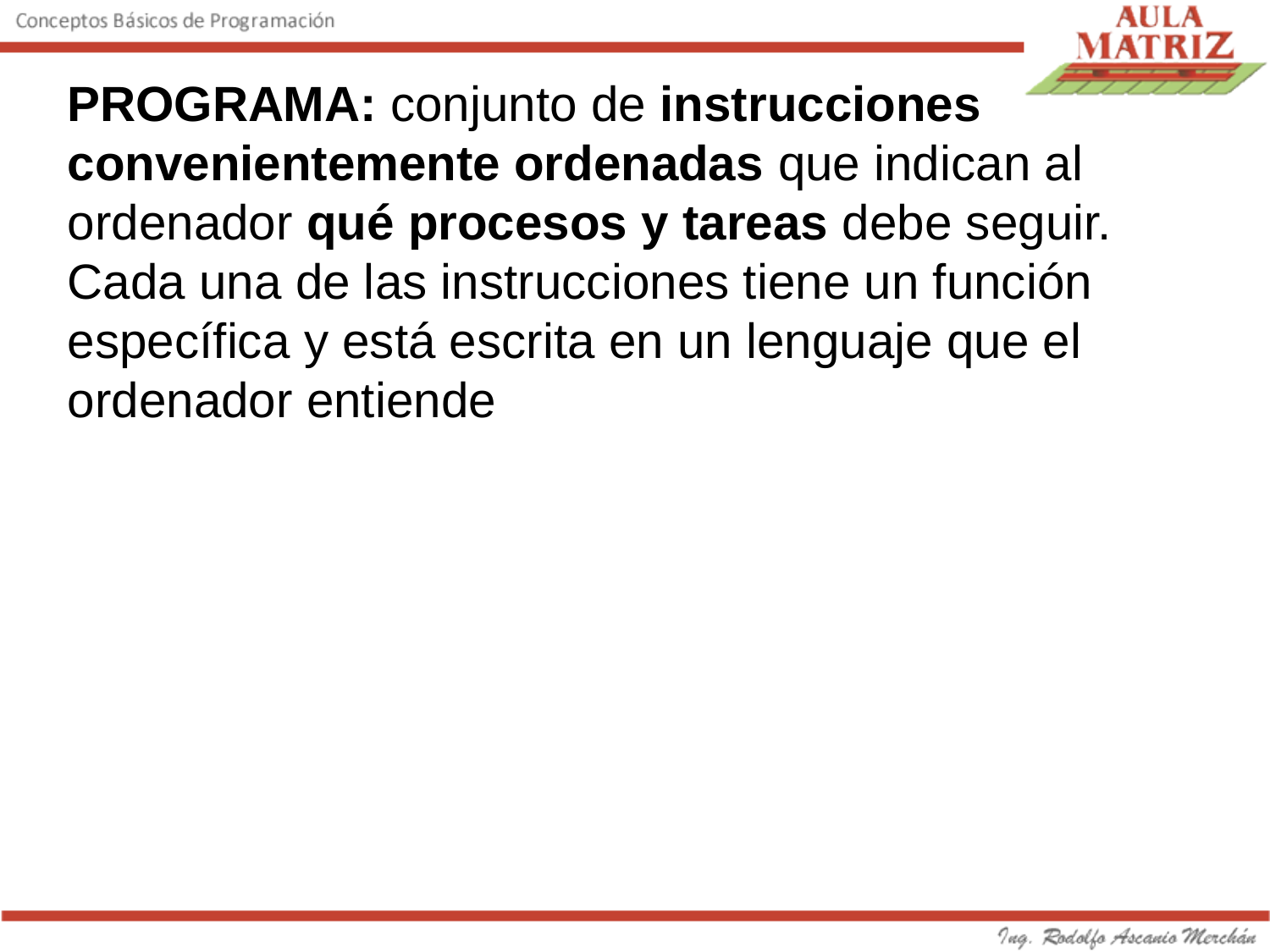

PROGRAMA: conjunto de instrucciones convenientemente ordenadas que indican al ordenador qué procesos y tareas debe seguir. Cada una de las instrucciones tiene un función específica y está escrita en un lenguaje que el ordenador entiende